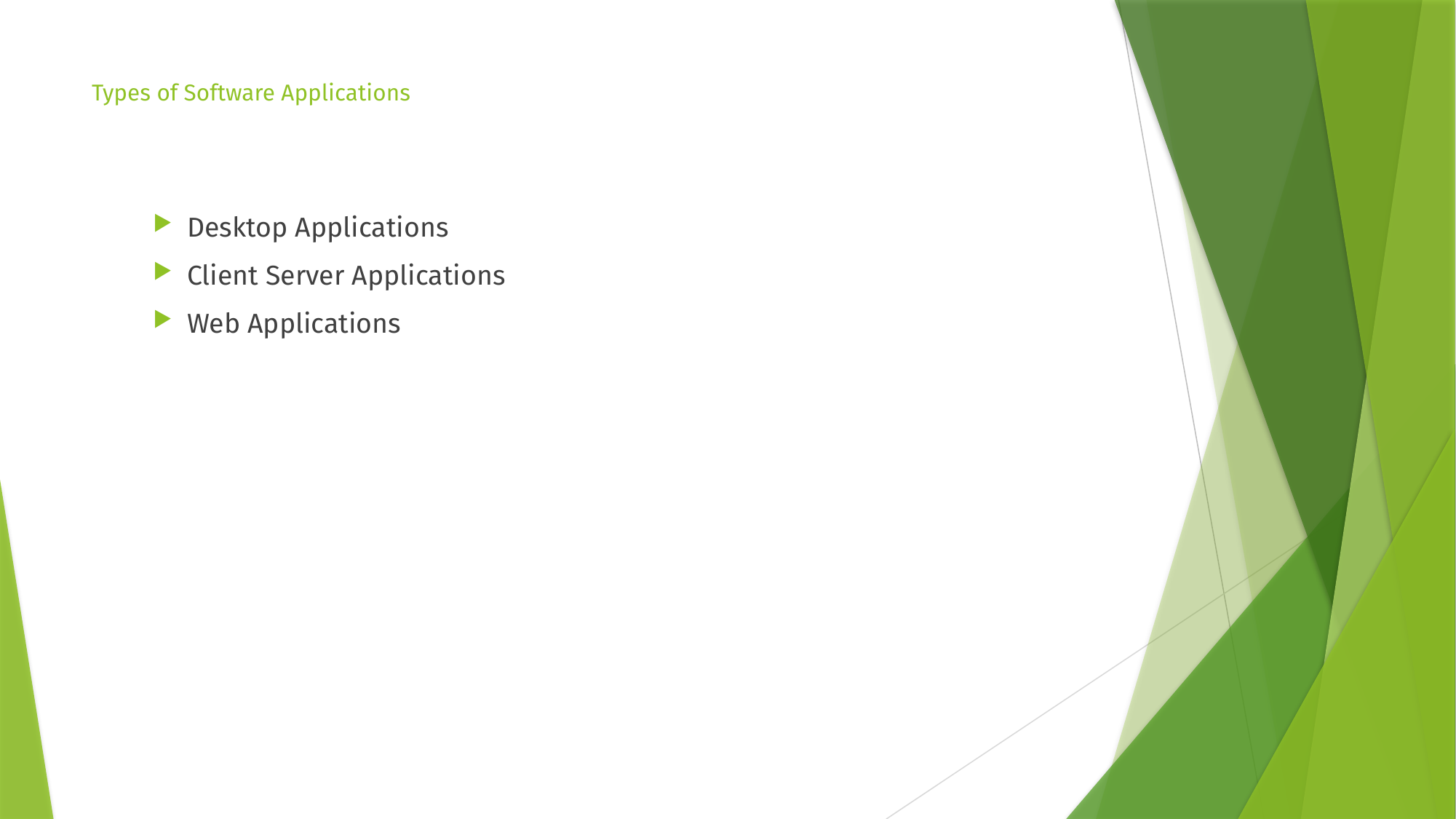

# Types of Software Applications
Desktop Applications
Client Server Applications
Web Applications